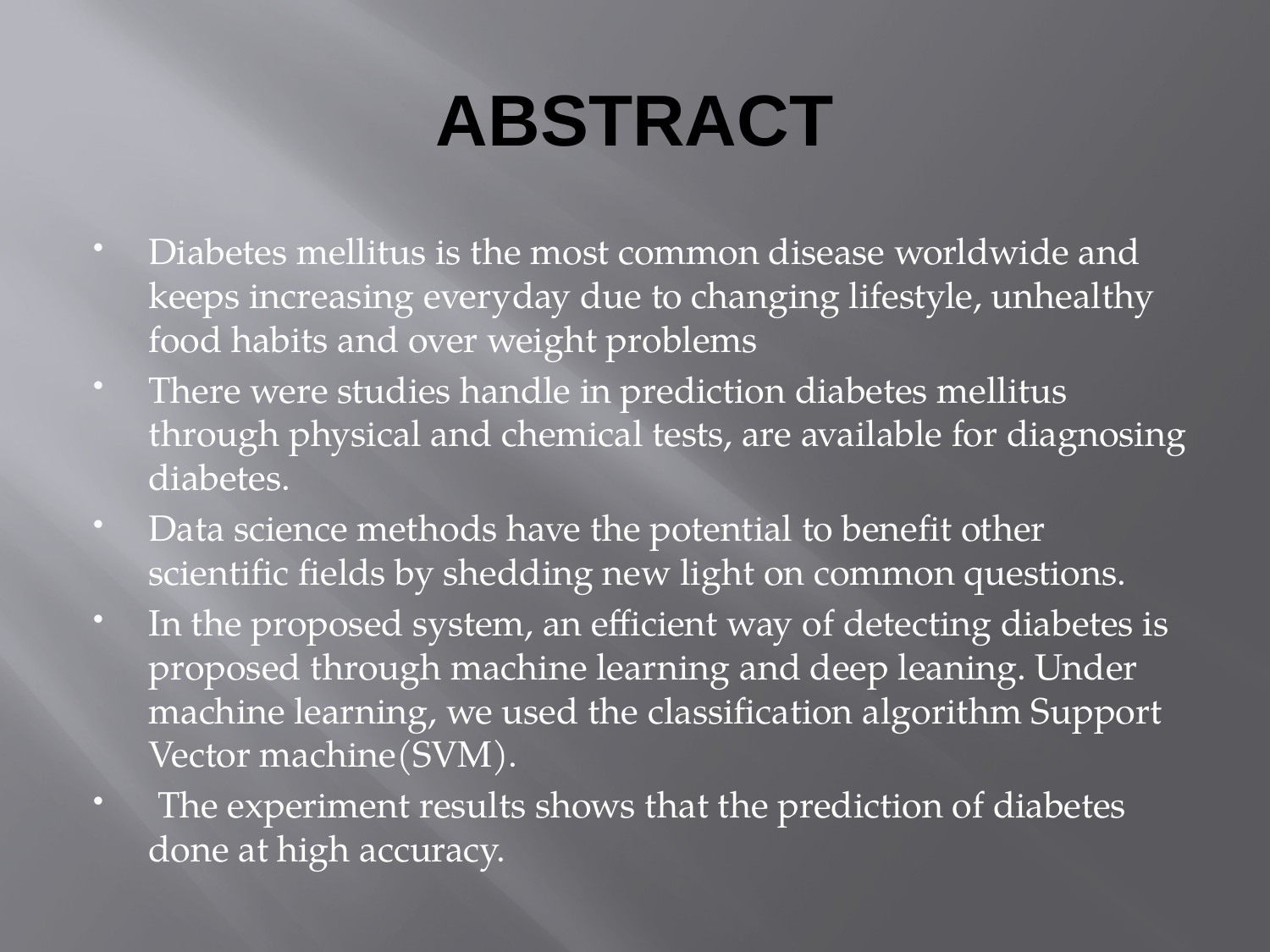

# ABSTRACT
Diabetes mellitus is the most common disease worldwide and keeps increasing everyday due to changing lifestyle, unhealthy food habits and over weight problems
There were studies handle in prediction diabetes mellitus through physical and chemical tests, are available for diagnosing diabetes.
Data science methods have the potential to benefit other scientific fields by shedding new light on common questions.
In the proposed system, an efficient way of detecting diabetes is proposed through machine learning and deep leaning. Under machine learning, we used the classification algorithm Support Vector machine(SVM).
 The experiment results shows that the prediction of diabetes done at high accuracy.